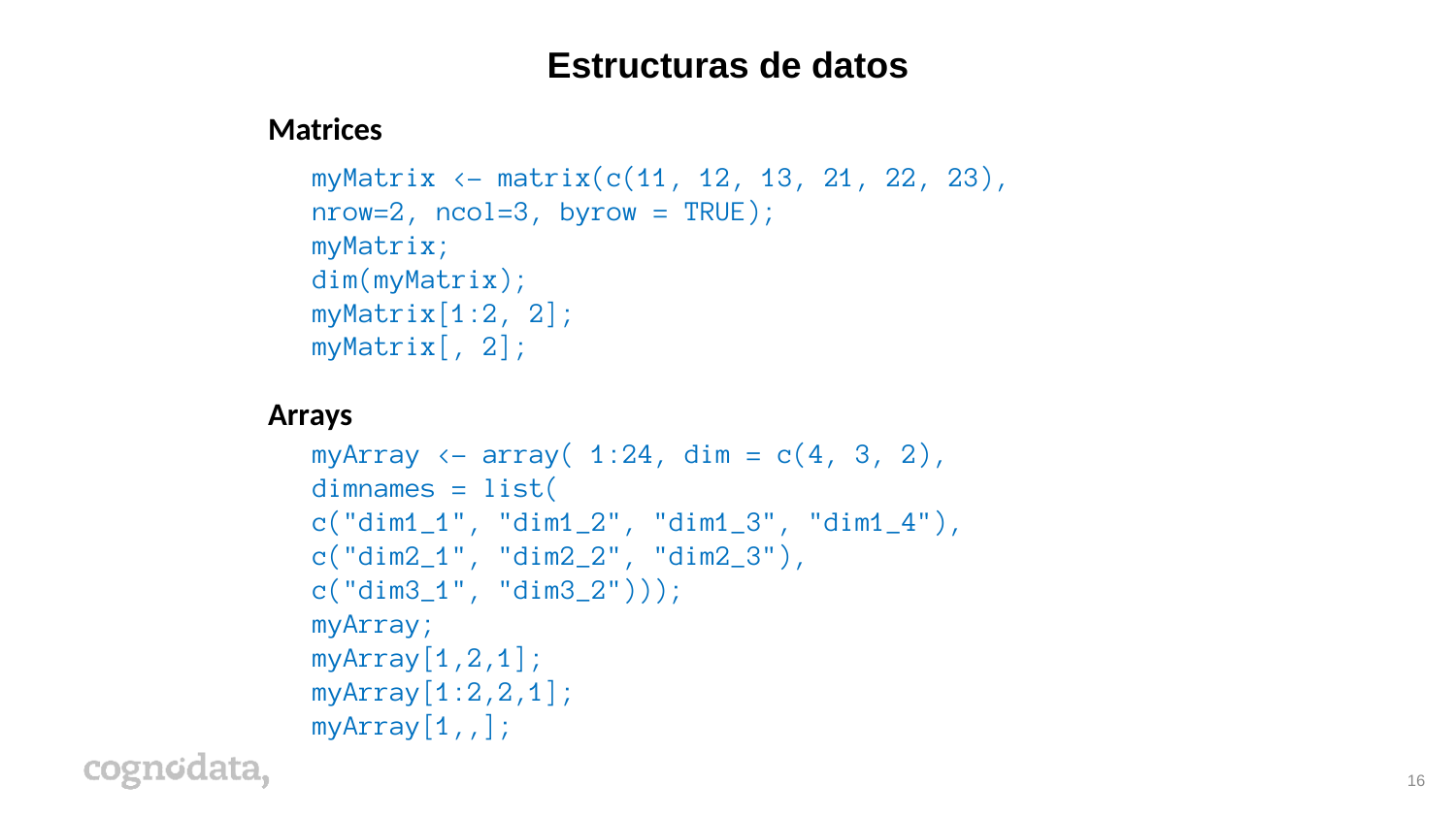

Estructuras de datos
Matrices

myMatrix <- matrix(c(11, 12, 13, 21, 22, 23),
nrow=2, ncol=3, byrow = TRUE);
myMatrix;
dim(myMatrix);
myMatrix[1:2, 2];
myMatrix[, 2];
Arrays

myArray <- array( 1:24, dim = c(4, 3, 2),
dimnames = list(
c("dim1_1", "dim1_2", "dim1_3", "dim1_4"),
c("dim2_1", "dim2_2", "dim2_3"),
c("dim3_1", "dim3_2")));
myArray;
myArray[1,2,1];
myArray[1:2,2,1];
myArray[1,,];
16